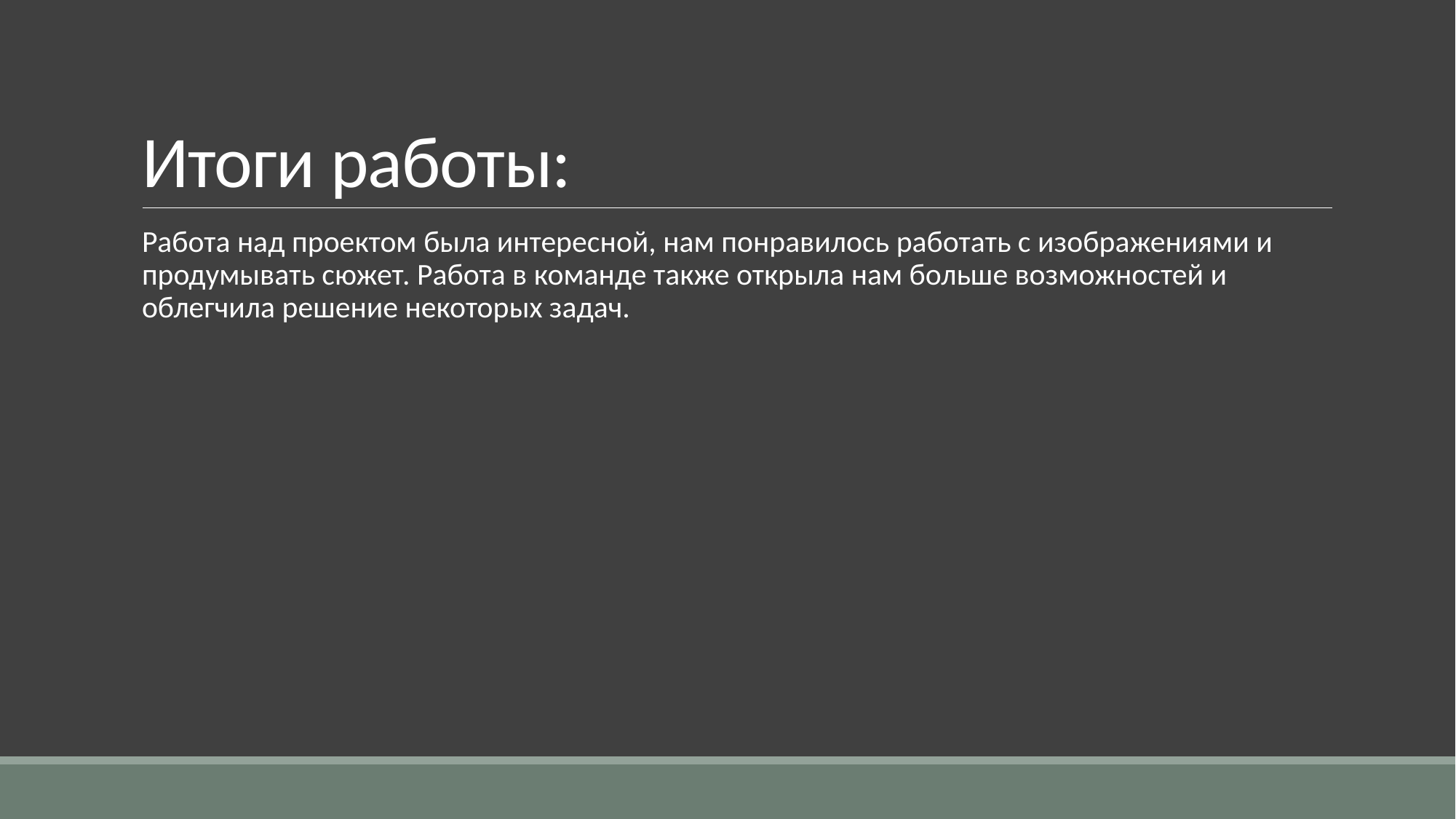

# Итоги работы:
Работа над проектом была интересной, нам понравилось работать с изображениями и продумывать сюжет. Работа в команде также открыла нам больше возможностей и облегчила решение некоторых задач.